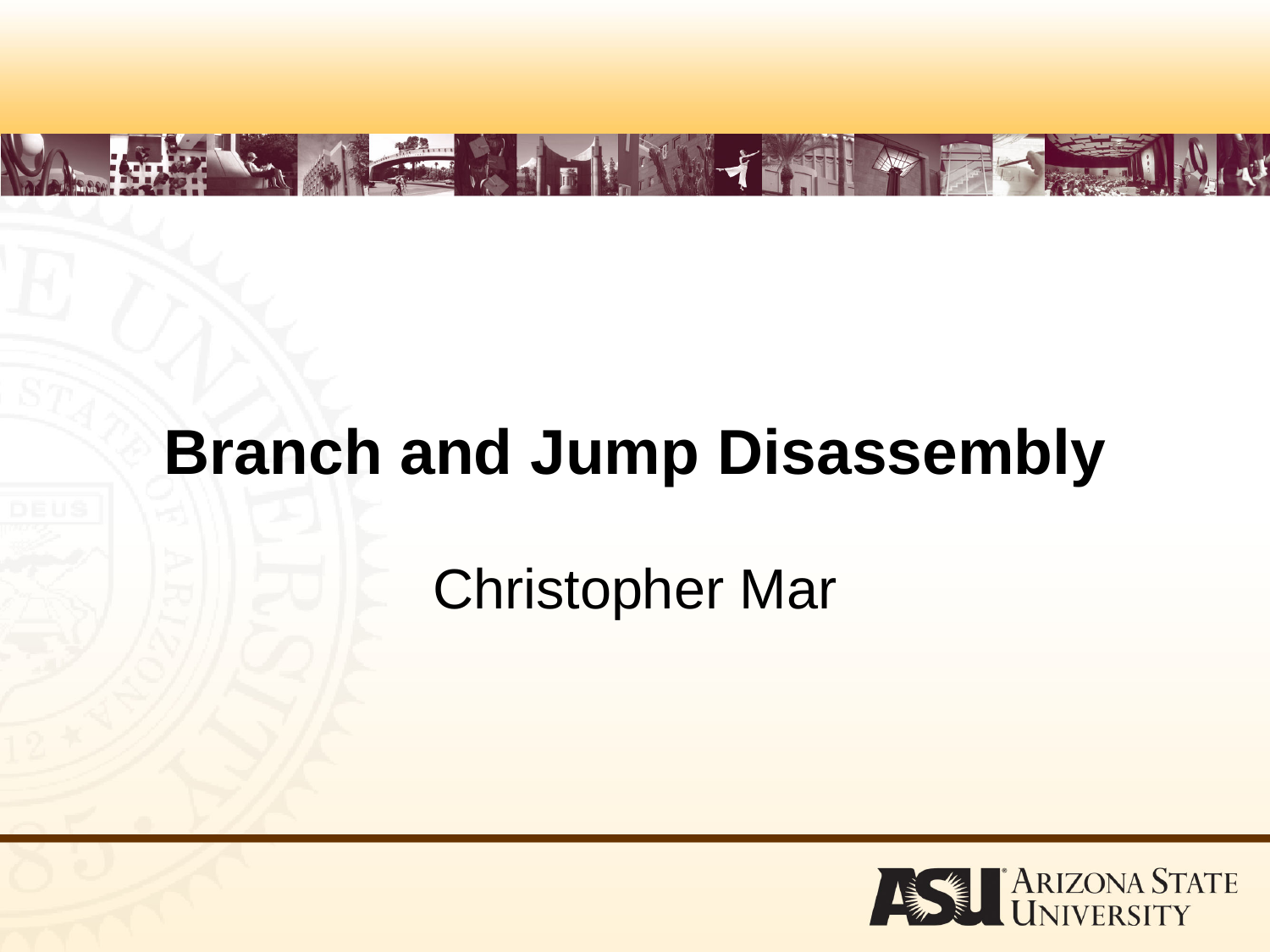

# Branch and Jump Disassembly
Christopher Mar